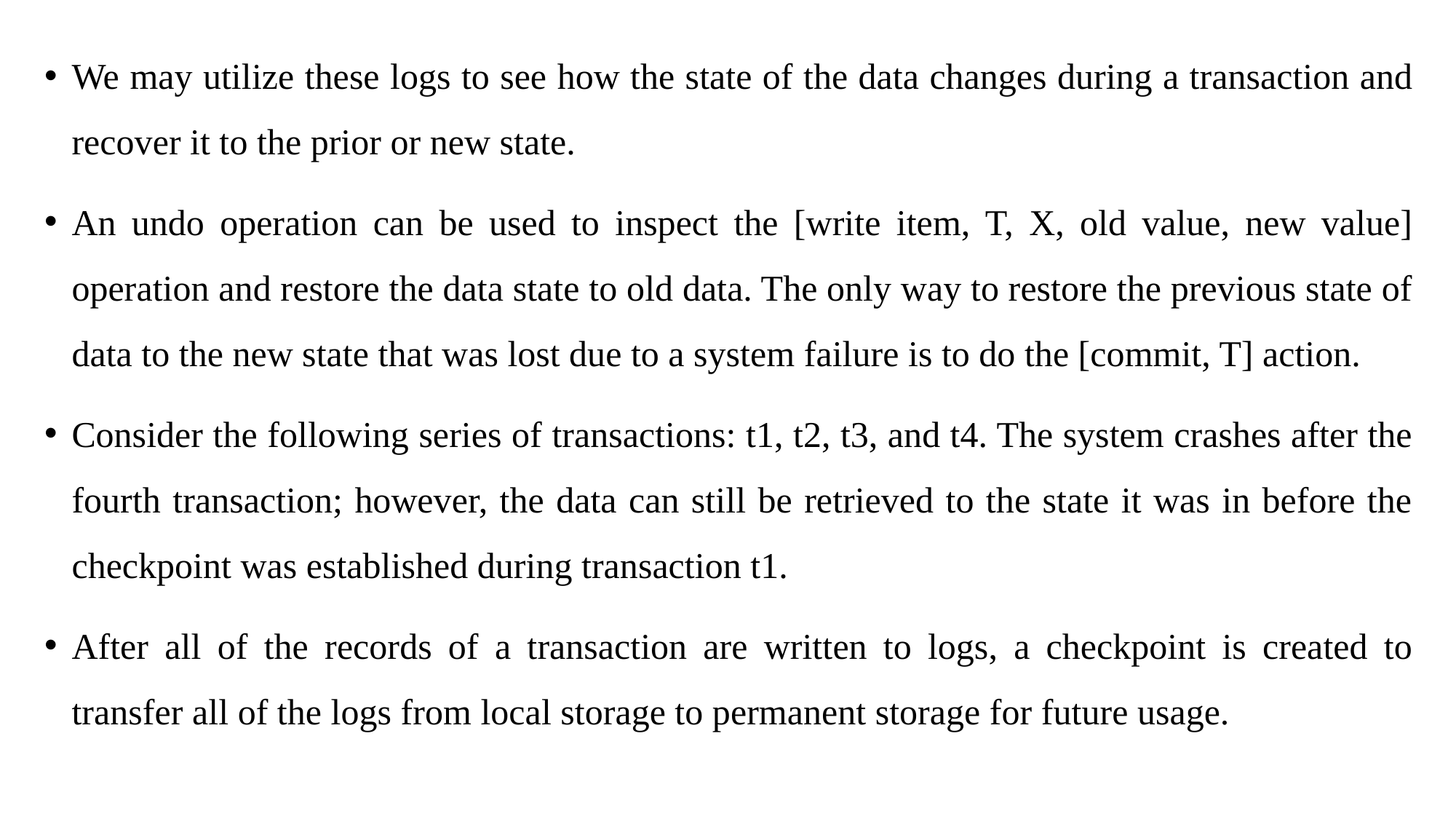

We may utilize these logs to see how the state of the data changes during a transaction and recover it to the prior or new state.
An undo operation can be used to inspect the [write item, T, X, old value, new value] operation and restore the data state to old data. The only way to restore the previous state of data to the new state that was lost due to a system failure is to do the [commit, T] action.
Consider the following series of transactions: t1, t2, t3, and t4. The system crashes after the fourth transaction; however, the data can still be retrieved to the state it was in before the checkpoint was established during transaction t1.
After all of the records of a transaction are written to logs, a checkpoint is created to transfer all of the logs from local storage to permanent storage for future usage.